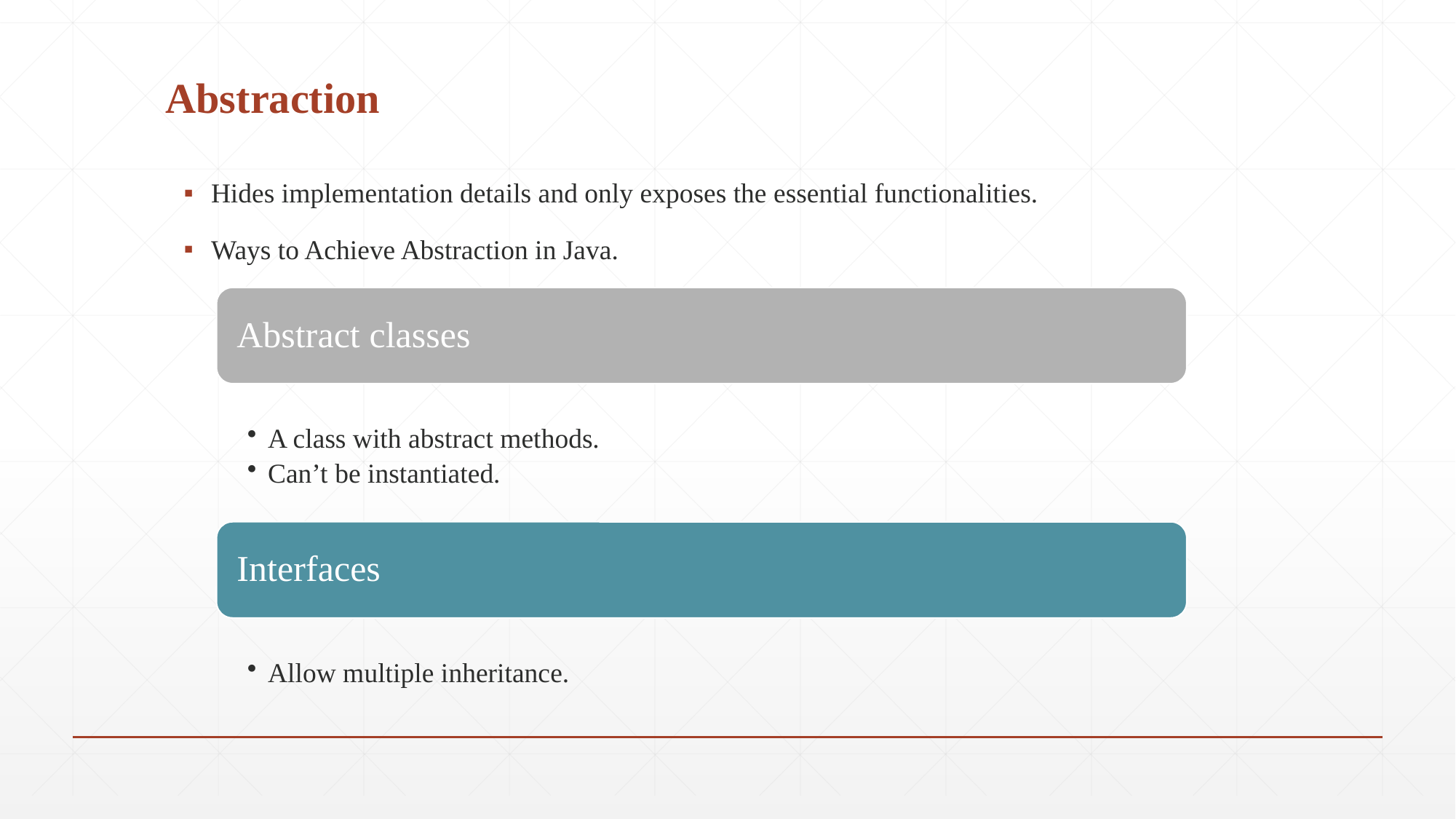

# Abstraction
Hides implementation details and only exposes the essential functionalities.
Ways to Achieve Abstraction in Java.

Abstract classes

A class with abstract methods.
Can’t be instantiated.

Interfaces

Allow multiple inheritance.